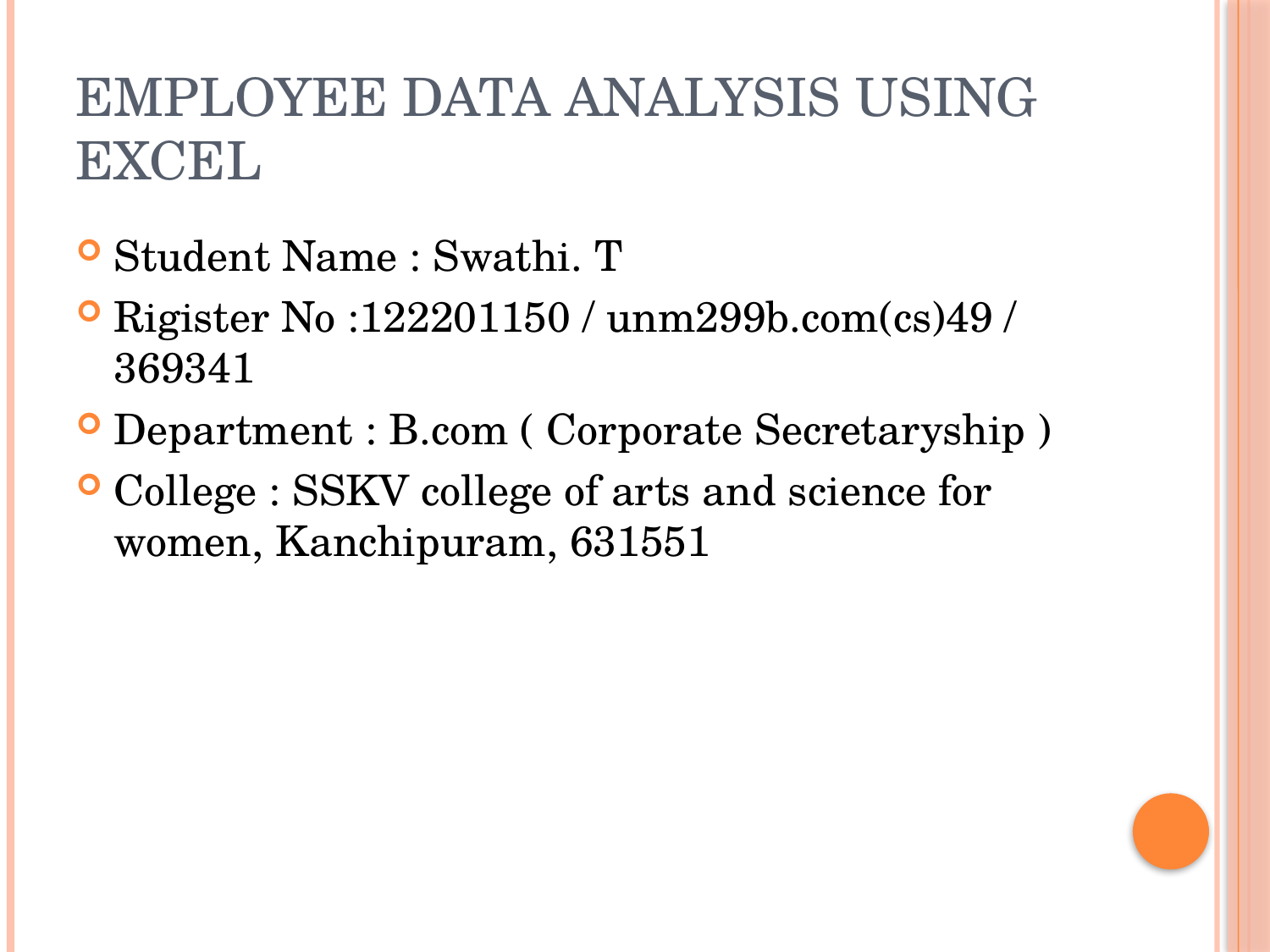

# Employee data analysis using excel
Student Name : Swathi. T
Rigister No :122201150 / unm299b.com(cs)49 /     369341
Department : B.com ( Corporate Secretaryship )
College : SSKV college of arts and science for women, Kanchipuram, 631551